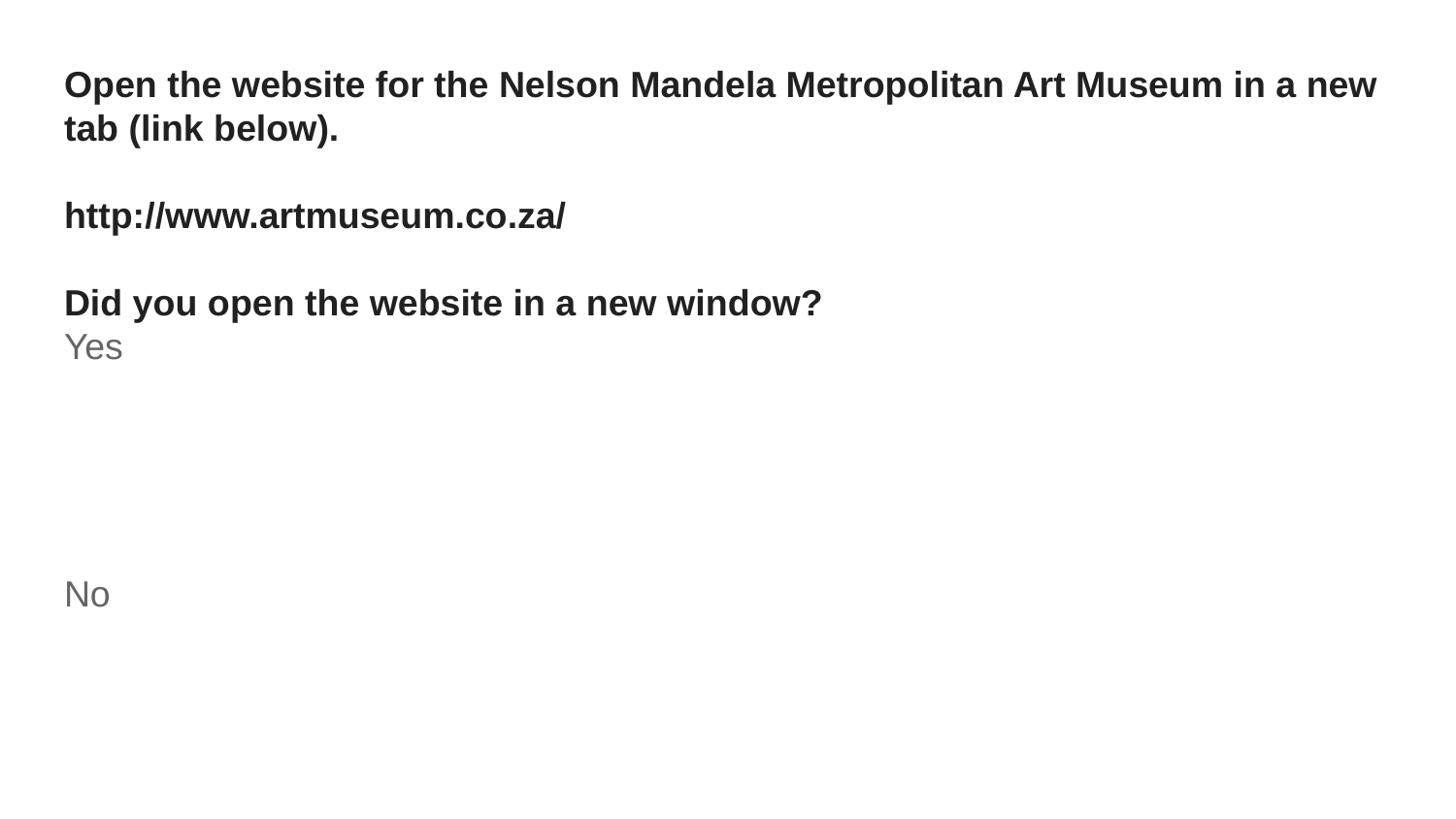

# Open the website for the Nelson Mandela Metropolitan Art Museum in a new tab (link below).

http://www.artmuseum.co.za/

Did you open the website in a new window?

Yes

No